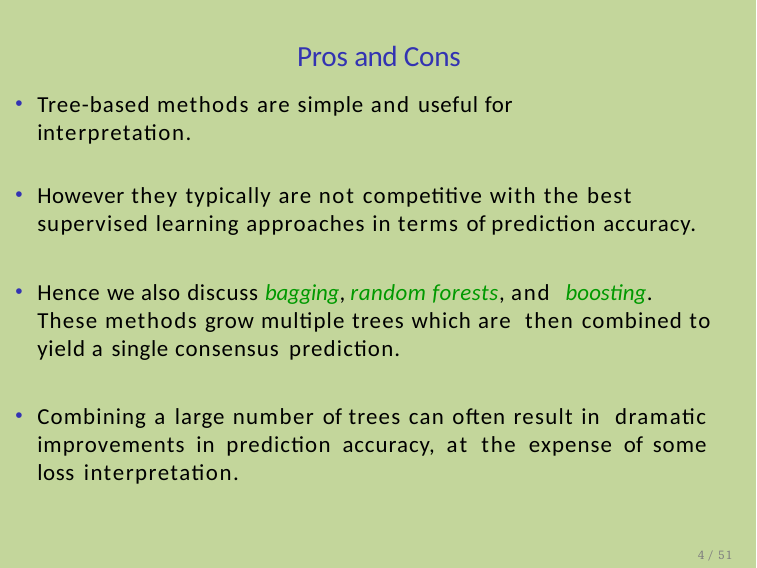

# Pros and Cons
Tree-based methods are simple and useful for interpretation.

However they typically are not competitive with the best  supervised learning approaches in terms of prediction accuracy.

Hence we also discuss bagging, random forests, and  boosting. These methods grow multiple trees which are  then combined to yield a single consensus prediction.

Combining a large number of trees can often result in  dramatic improvements in prediction accuracy, at the expense of some loss interpretation.
4 / 51